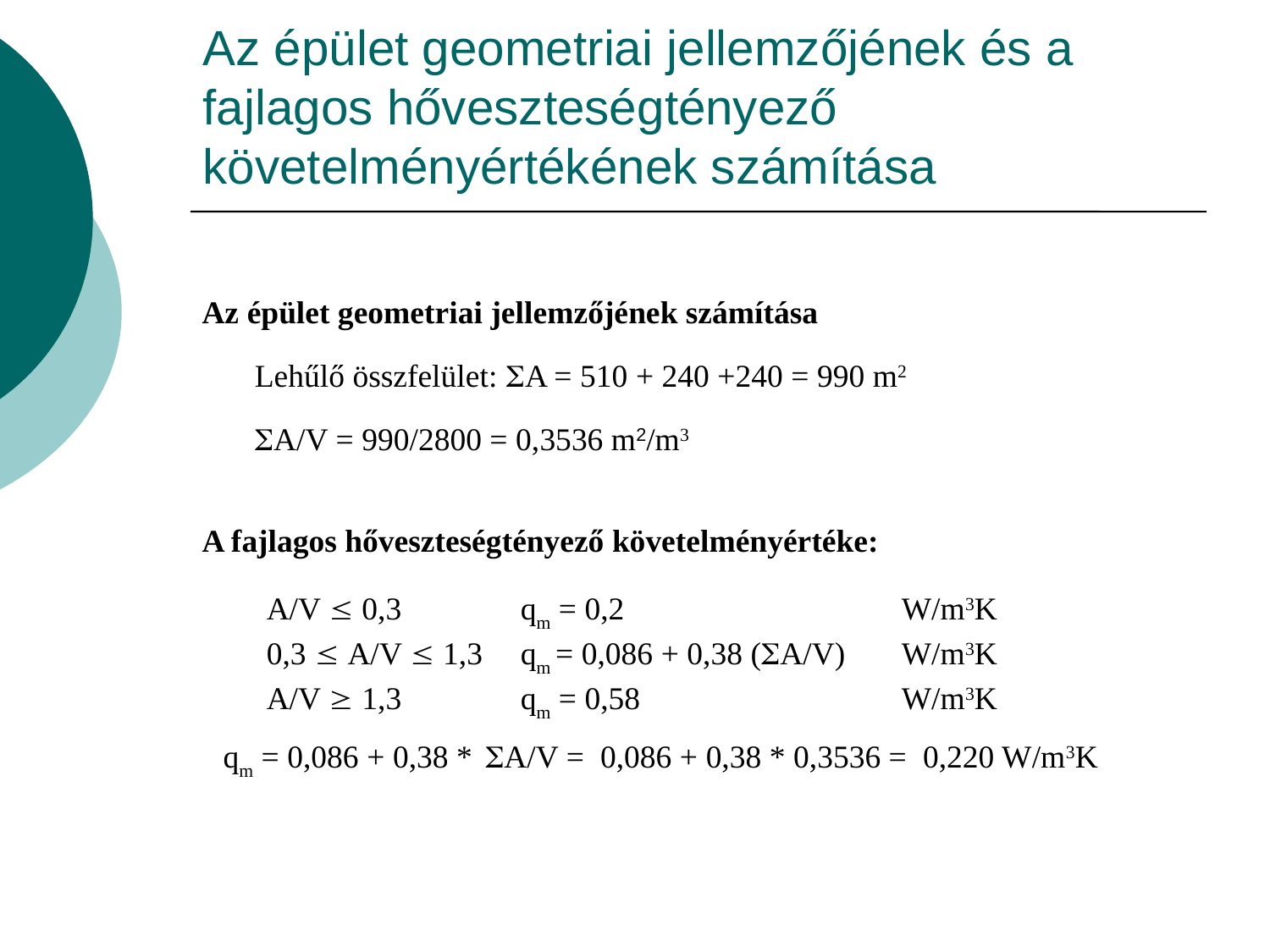

# Az épület geometriai jellemzőjének és a fajlagos hőveszteségtényező követelményértékének számítása
Az épület geometriai jellemzőjének számítása
Lehűlő összfelület: ΣA = 510 + 240 +240 = 990 m2
ΣA/V = 990/2800 = 0,3536 m2/m3
A fajlagos hőveszteségtényező követelményértéke:
A/V ≤ 0,3	qm = 0,2			W/m3K
0,3 ≤ A/V ≤ 1,3	qm = 0,086 + 0,38 (ΣA/V)	W/m3K
A/V ≥ 1,3	qm = 0,58			W/m3K

qm = 0,086 + 0,38 *  ΣA/V =  0,086 + 0,38 * 0,3536 =  0,220 W/m3K